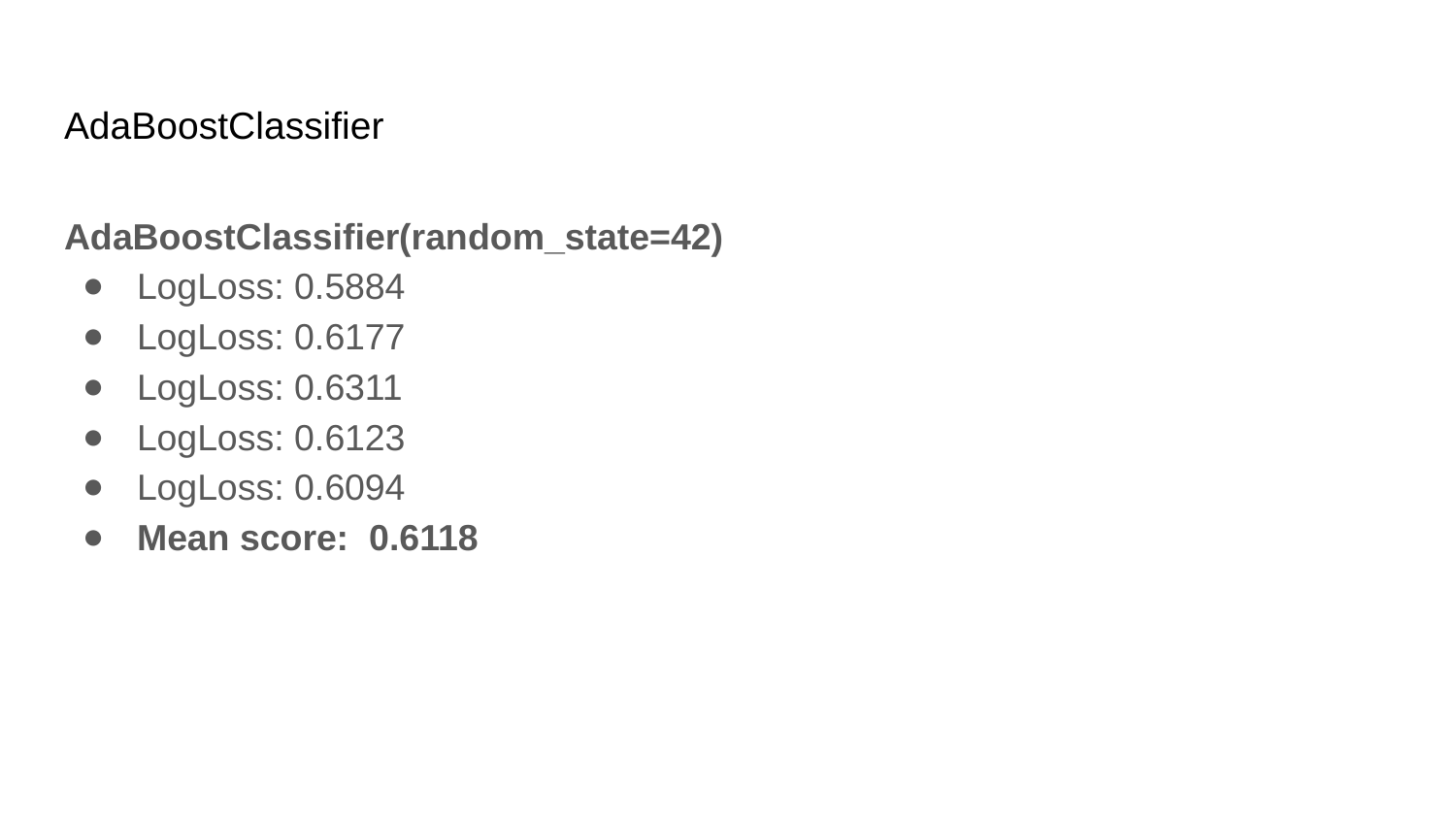

# AdaBoostClassifier
AdaBoostClassifier(random_state=42)
LogLoss: 0.5884
LogLoss: 0.6177
LogLoss: 0.6311
LogLoss: 0.6123
LogLoss: 0.6094
Mean score:  0.6118